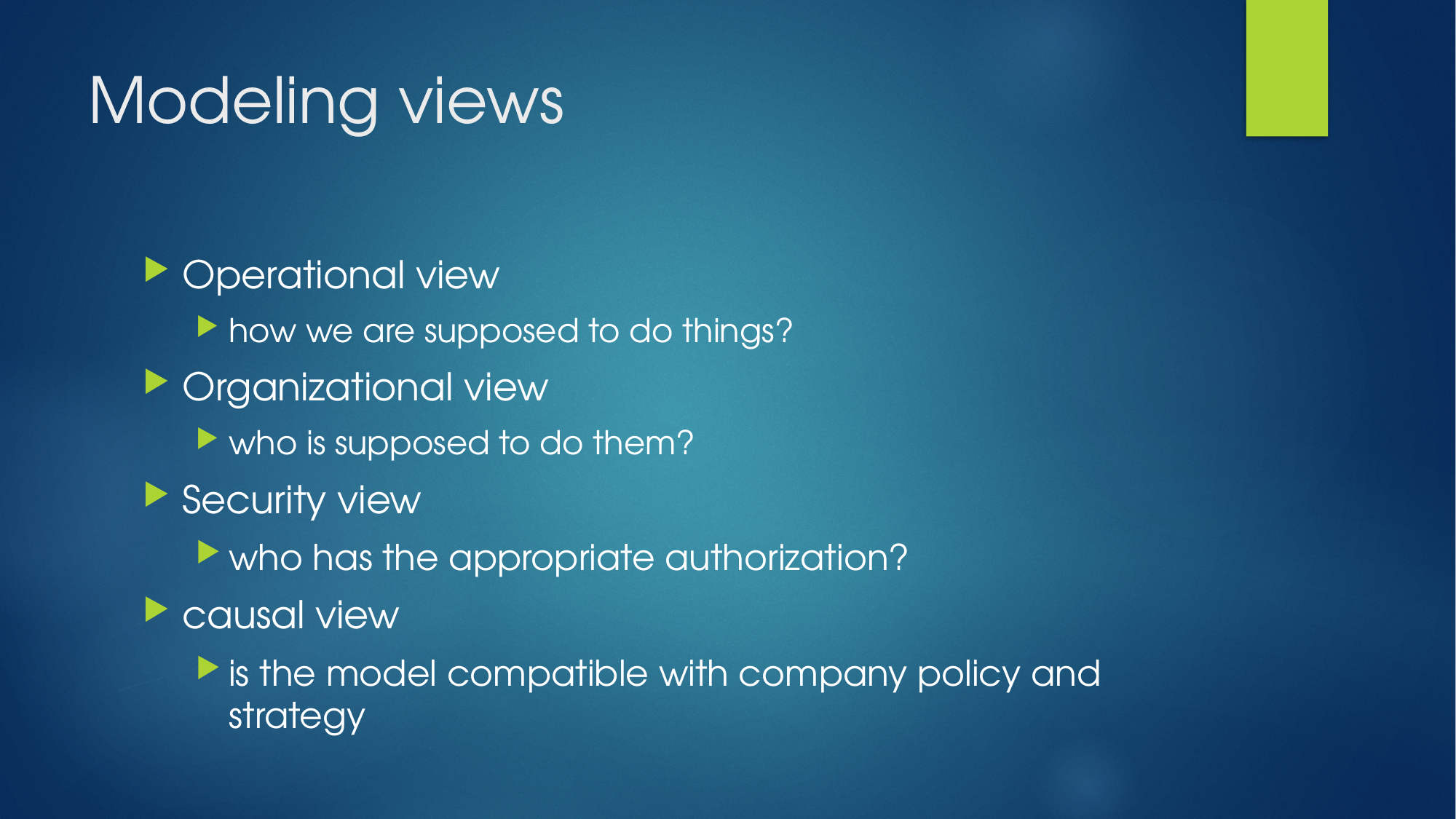

# Modeling views
Operational view
how we are supposed to do things?
Organizational view
who is supposed to do them?
Security view
who has the appropriate authorization?
causal view
is the model compatible with company policy and strategy